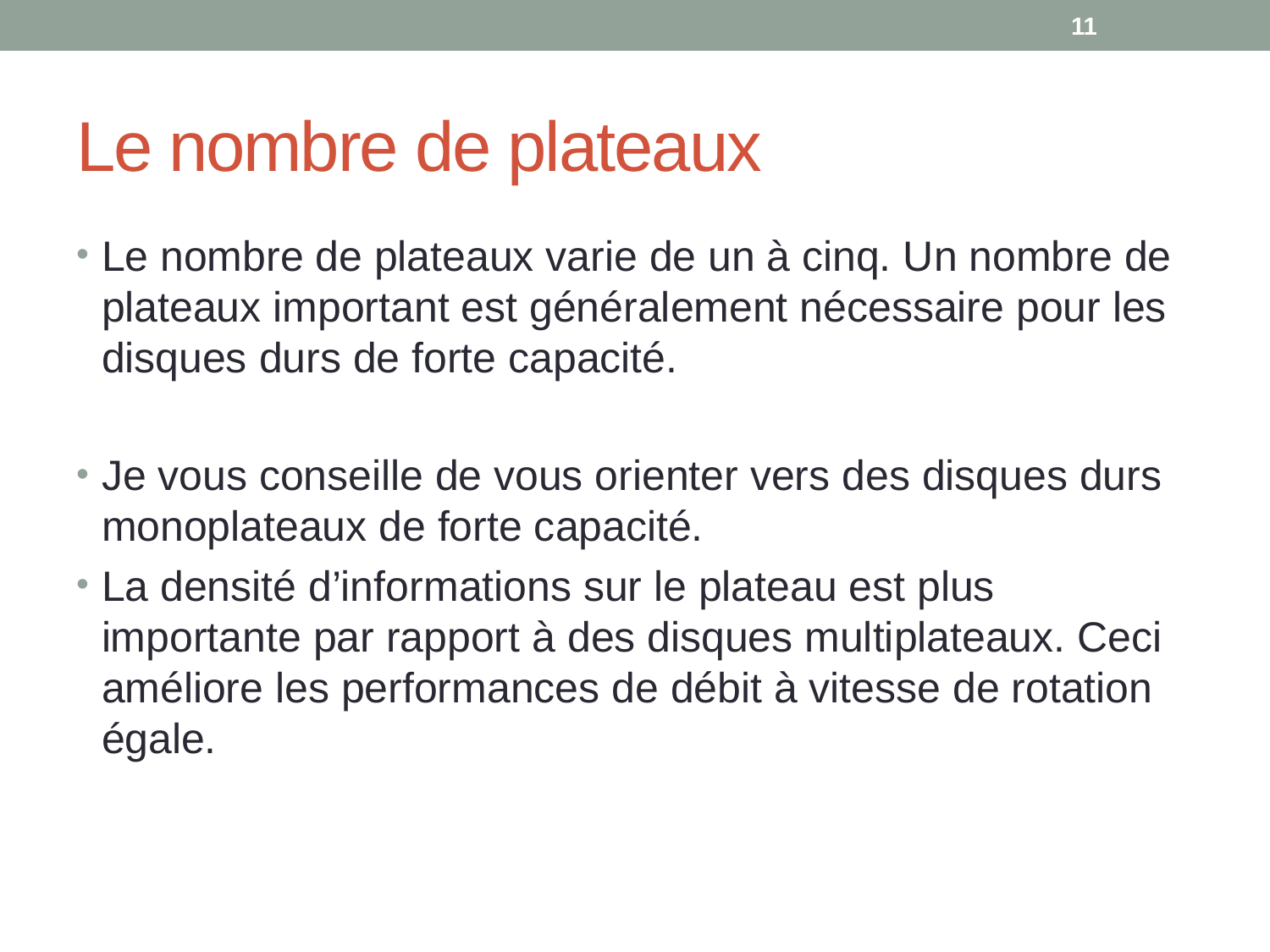

11
# Le nombre de plateaux
Le nombre de plateaux varie de un à cinq. Un nombre de plateaux important est généralement nécessaire pour les disques durs de forte capacité.

Je vous conseille de vous orienter vers des disques durs monoplateaux de forte capacité.
La densité d’informations sur le plateau est plus importante par rapport à des disques multiplateaux. Ceci améliore les performances de débit à vitesse de rotation égale.